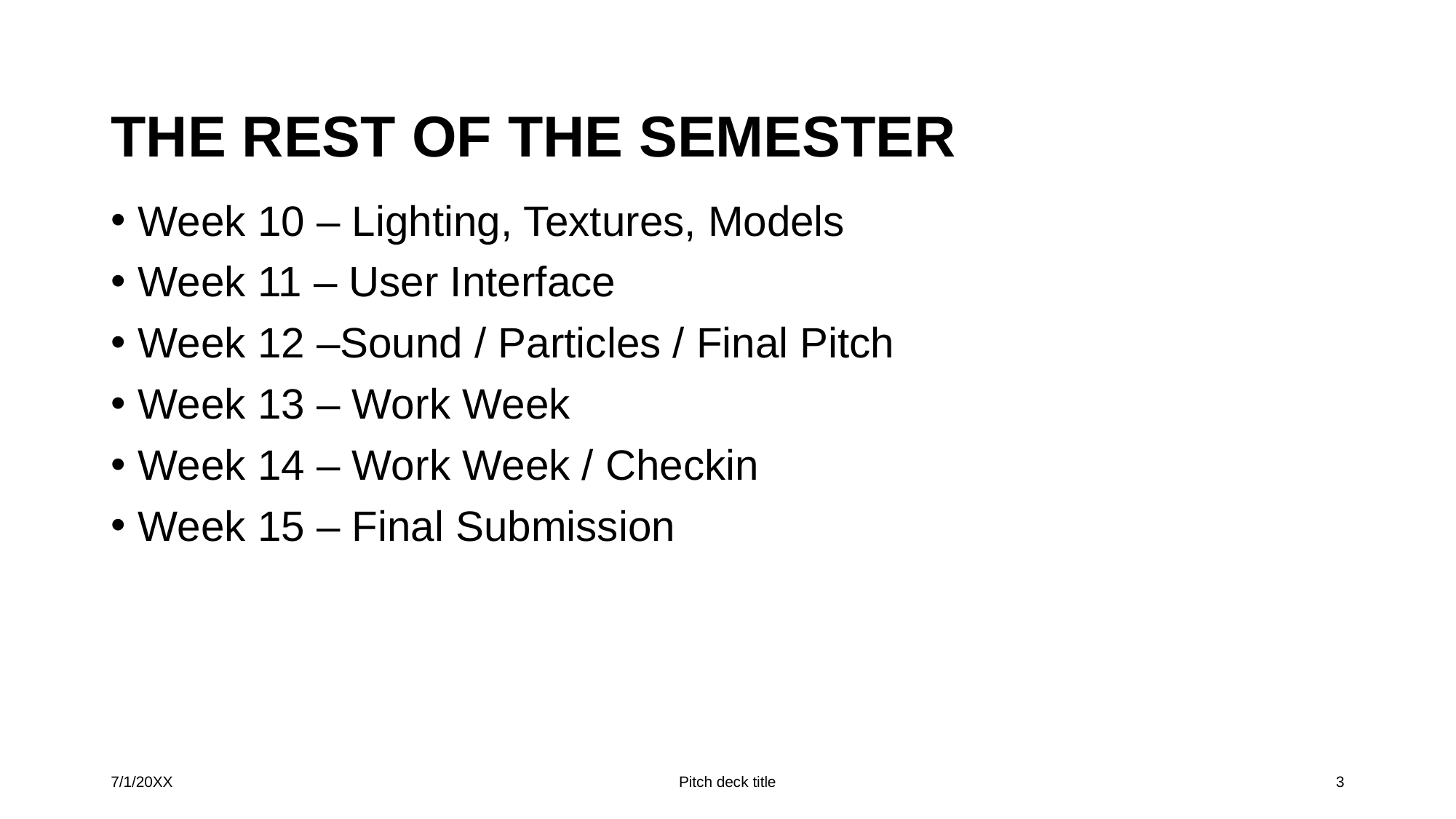

# The rest of the semester
Week 10 – Lighting, Textures, Models
Week 11 – User Interface
Week 12 –Sound / Particles / Final Pitch
Week 13 – Work Week
Week 14 – Work Week / Checkin
Week 15 – Final Submission

7/1/20XX
Pitch deck title
3